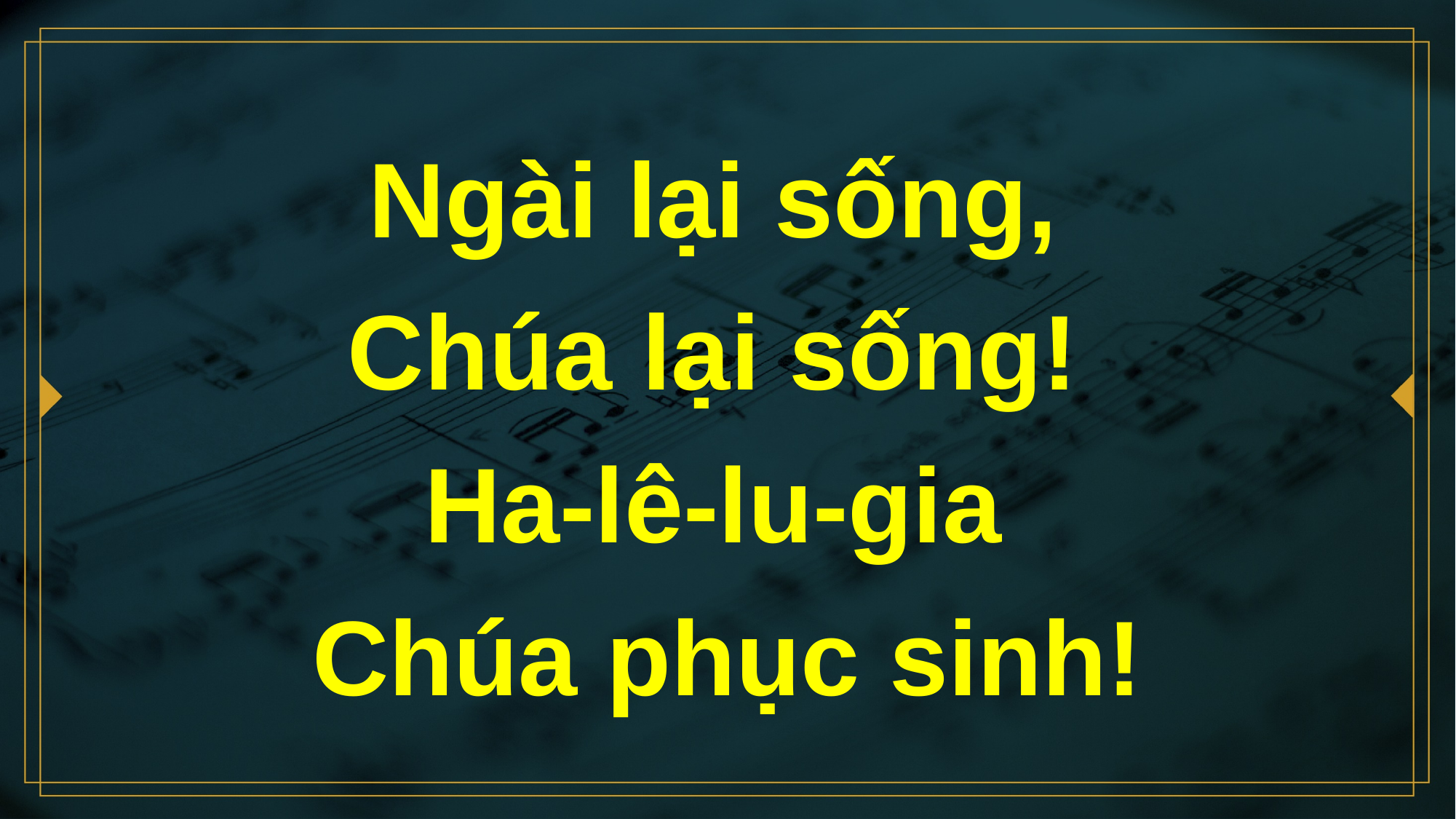

# Ngài lại sống, Chúa lại sống! Ha-lê-lu-gia Chúa phục sinh!